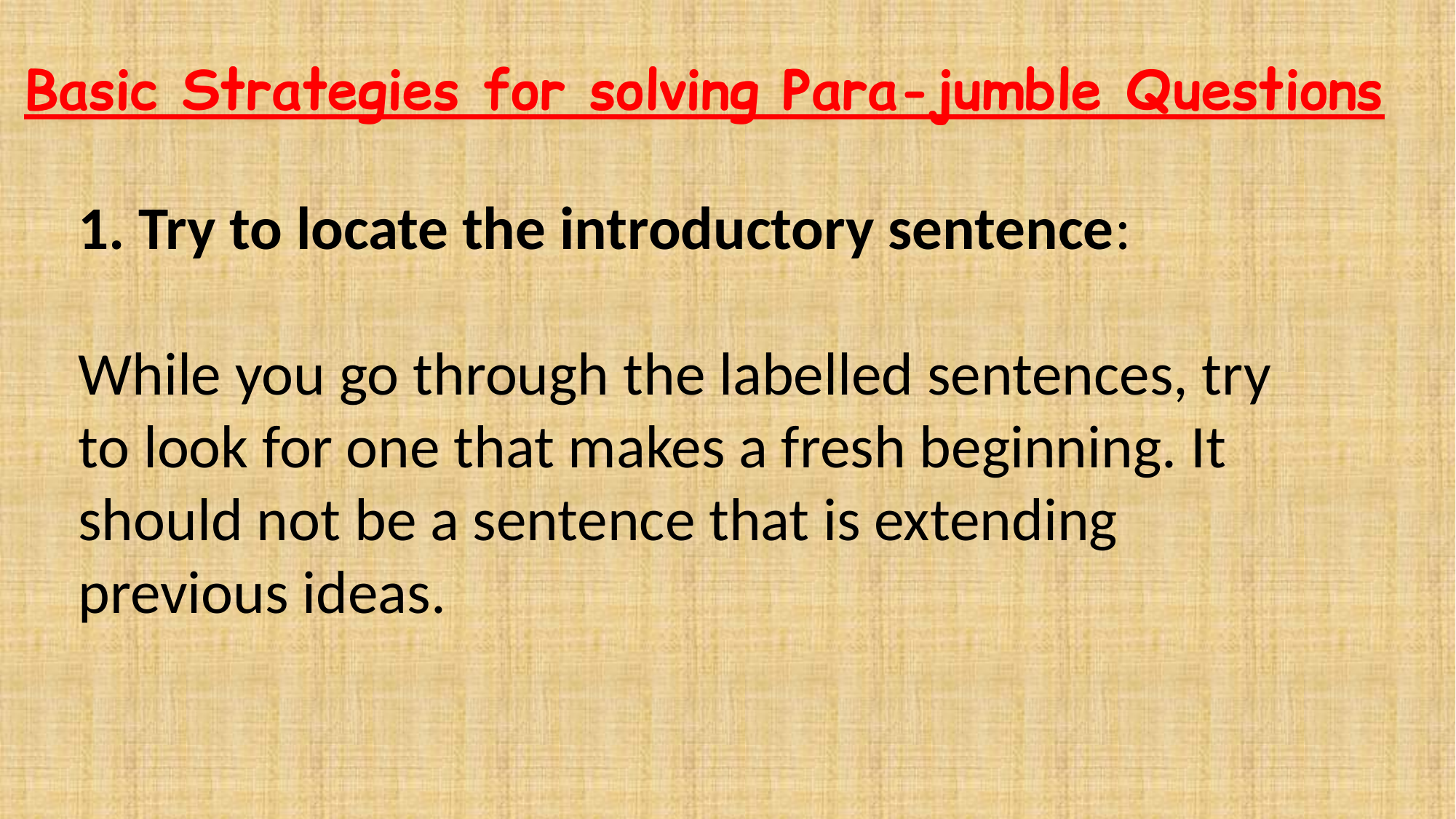

Basic Strategies for solving Para-jumble Questions
1. Try to locate the introductory sentence:

While you go through the labelled sentences, try to look for one that makes a fresh beginning. It should not be a sentence that is extending previous ideas.